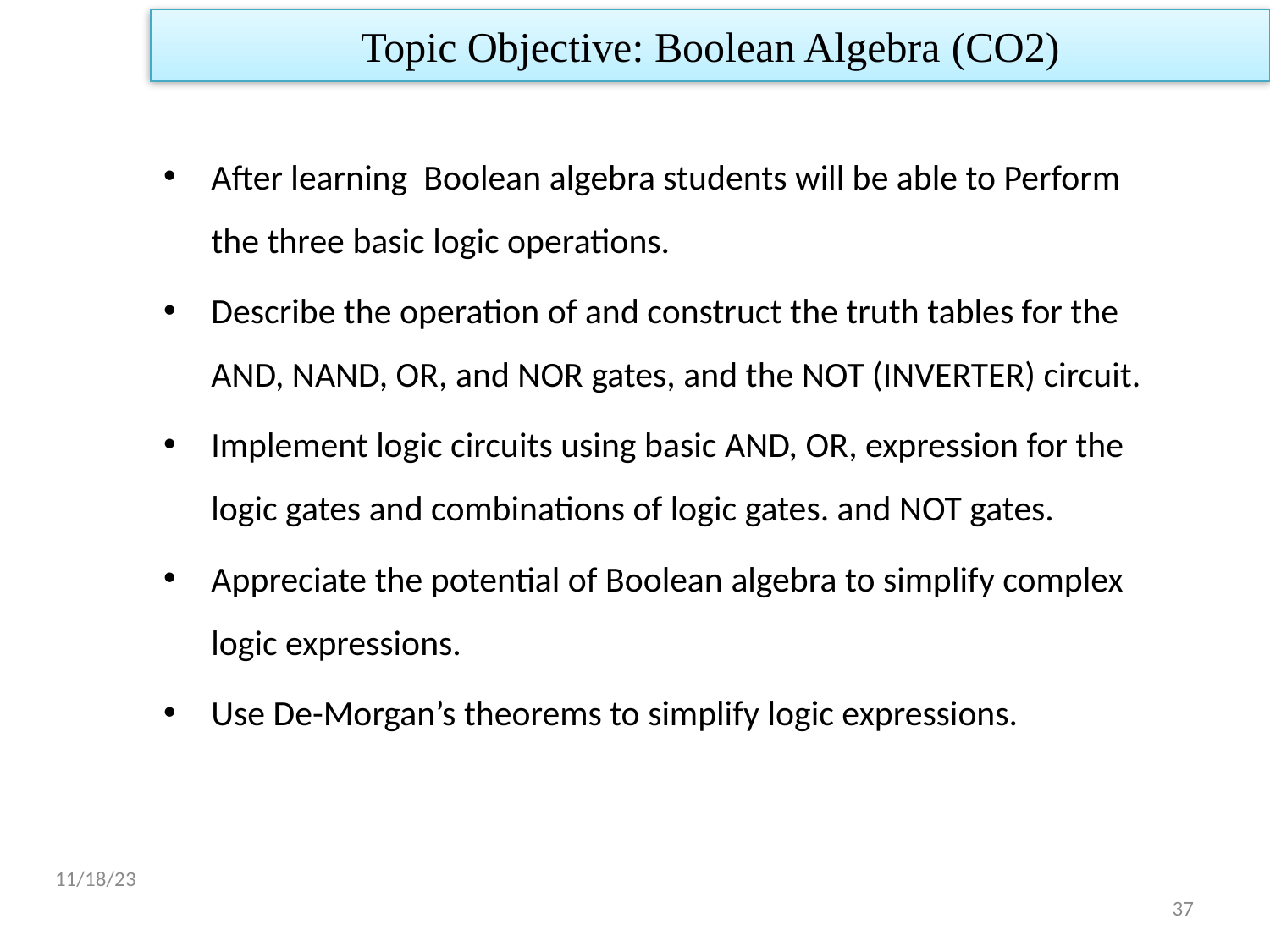

Topic Objective: Boolean Algebra (CO2)
After learning  Boolean algebra students will be able to Perform the three basic logic operations.
Describe the operation of and construct the truth tables for the AND, NAND, OR, and NOR gates, and the NOT (INVERTER) circuit.
Implement logic circuits using basic AND, OR, expression for the logic gates and combinations of logic gates. and NOT gates.
Appreciate the potential of Boolean algebra to simplify complex logic expressions.
Use De-Morgan’s theorems to simplify logic expressions.

11/18/23
37